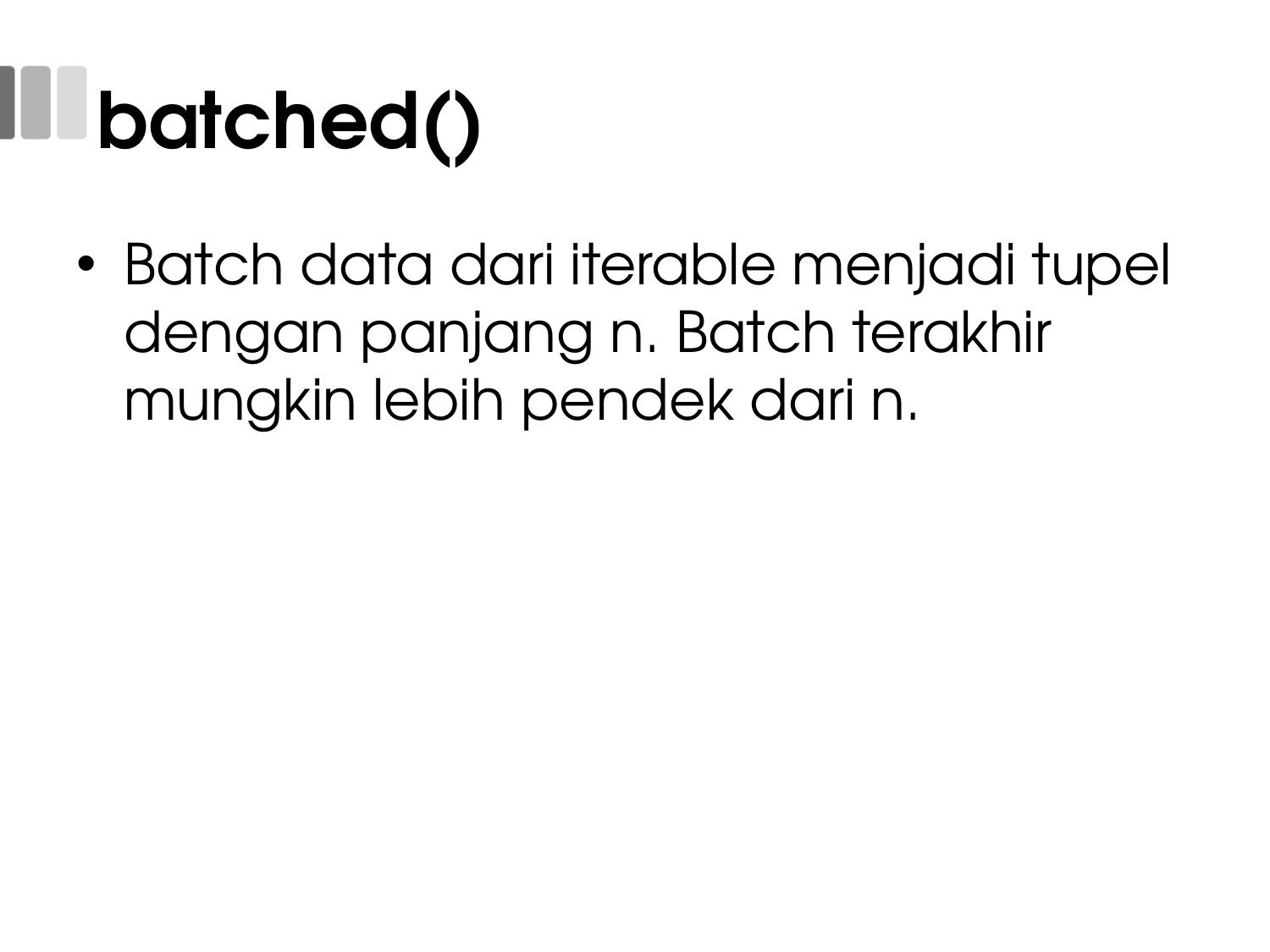

# batched()
Batch data dari iterable menjadi tupel dengan panjang n. Batch terakhir mungkin lebih pendek dari n.